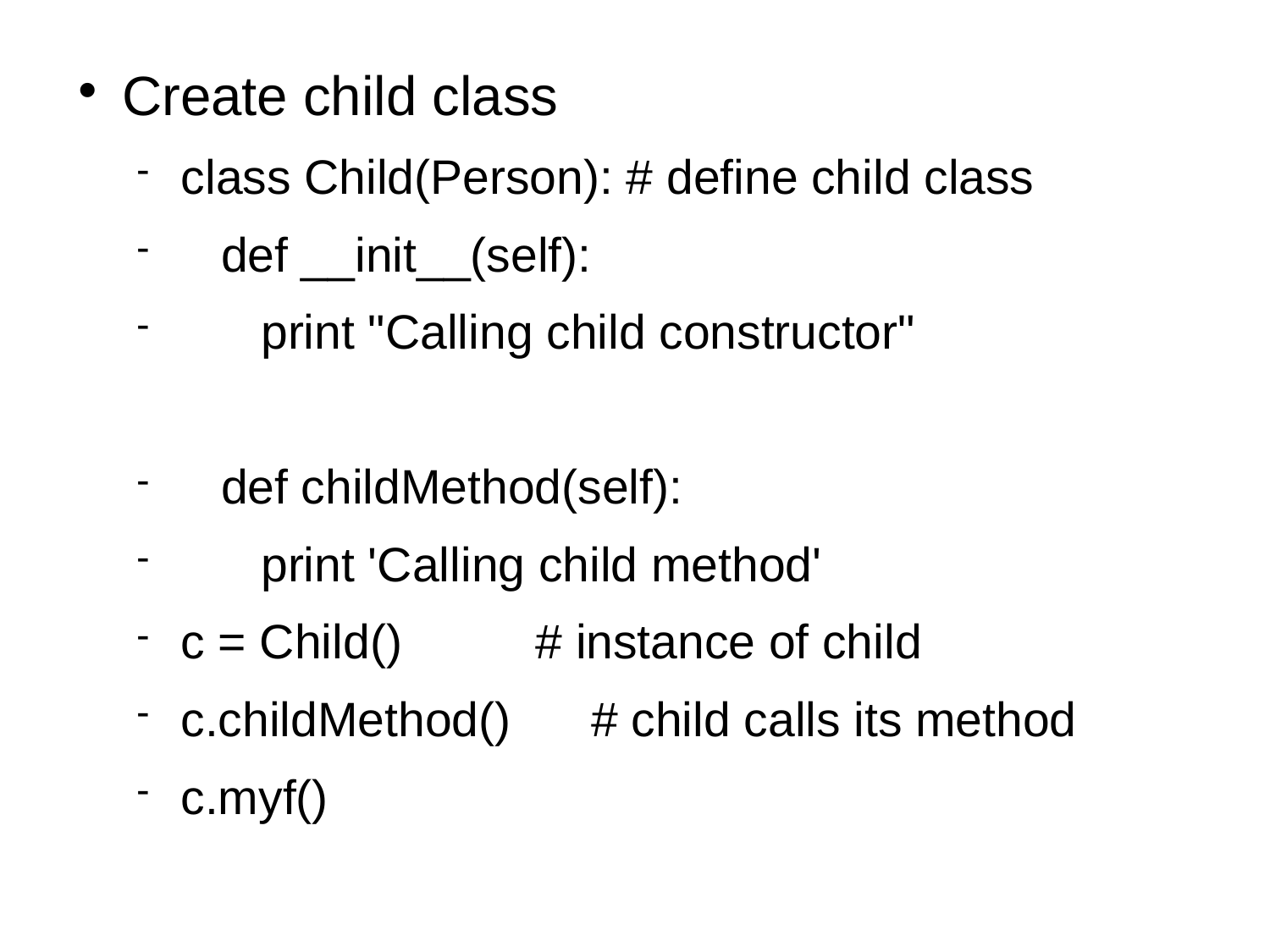

Create child class
class Child(Person): # define child class
   def __init__(self):
      print "Calling child constructor"

   def childMethod(self):
      print 'Calling child method'
c = Child()          # instance of child
c.childMethod()      # child calls its method
c.myf()